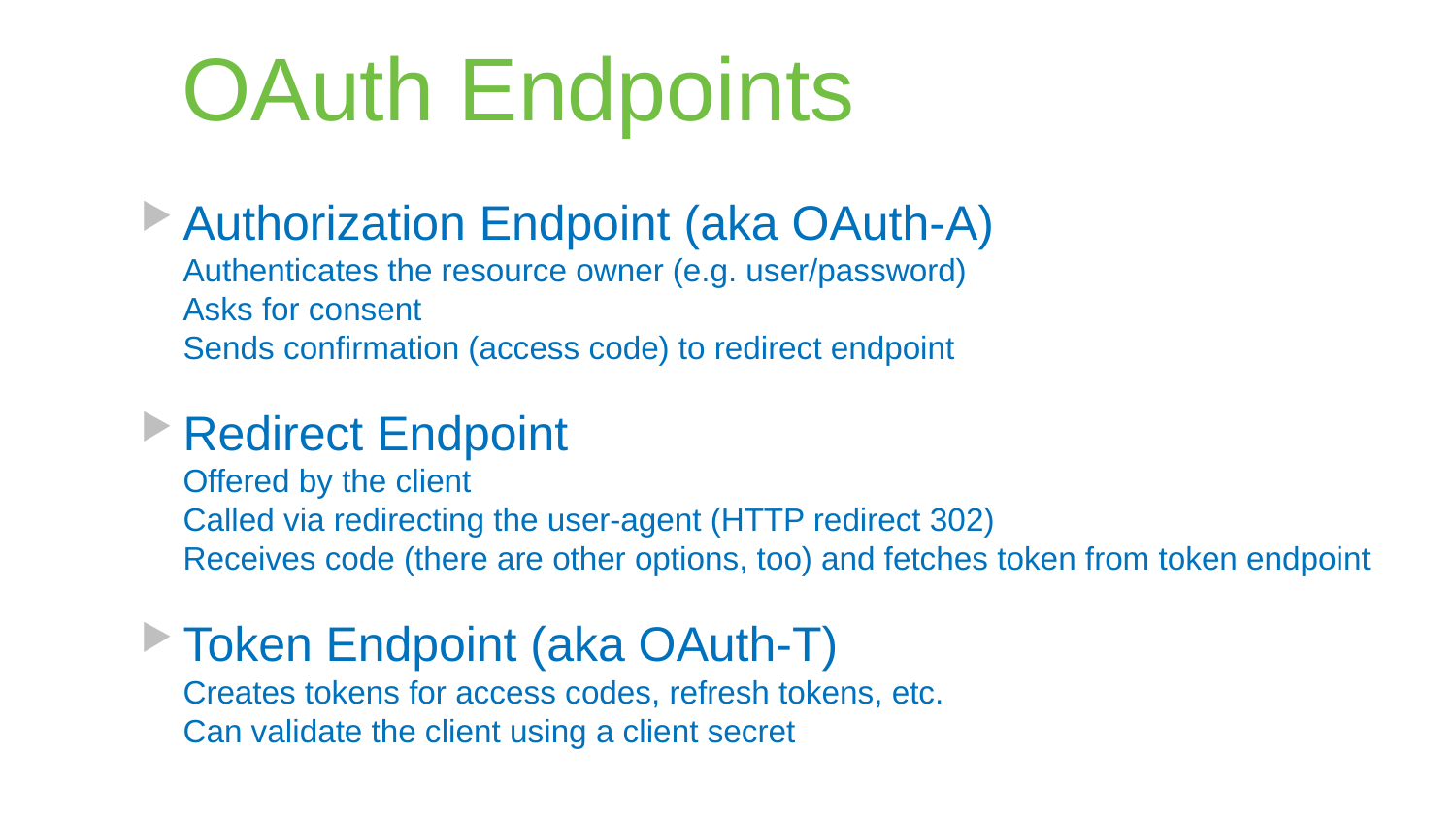

# OAuth Endpoints
Authorization Endpoint (aka OAuth-A)
Authenticates the resource owner (e.g. user/password)
Asks for consent
Sends confirmation (access code) to redirect endpoint
Redirect Endpoint
Offered by the client
Called via redirecting the user-agent (HTTP redirect 302)
Receives code (there are other options, too) and fetches token from token endpoint
Token Endpoint (aka OAuth-T)
Creates tokens for access codes, refresh tokens, etc.
Can validate the client using a client secret